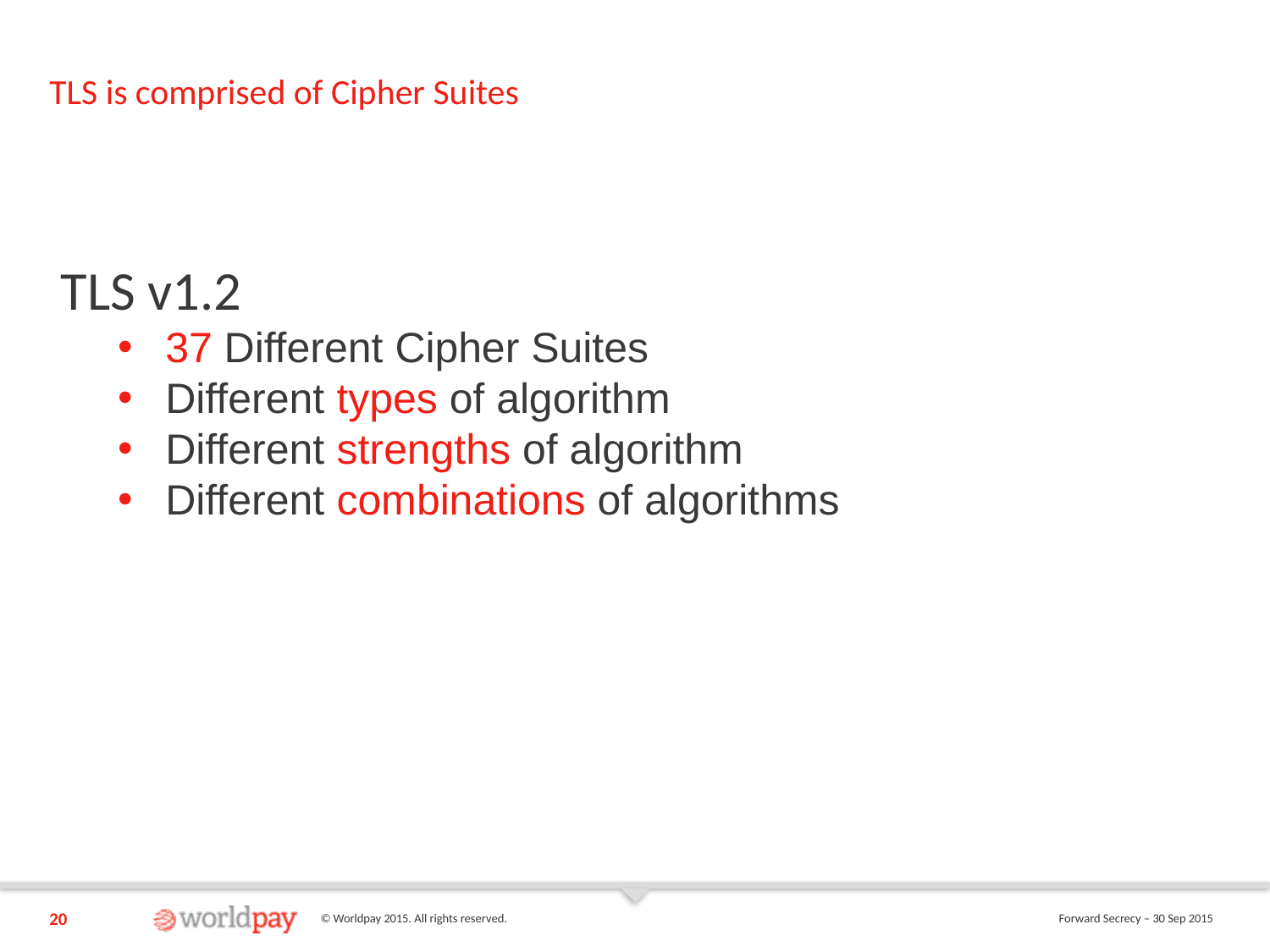

# TLS is comprised of Cipher Suites
TLS v1.2
37 Different Cipher Suites
Different types of algorithm
Different strengths of algorithm
Different combinations of algorithms

20